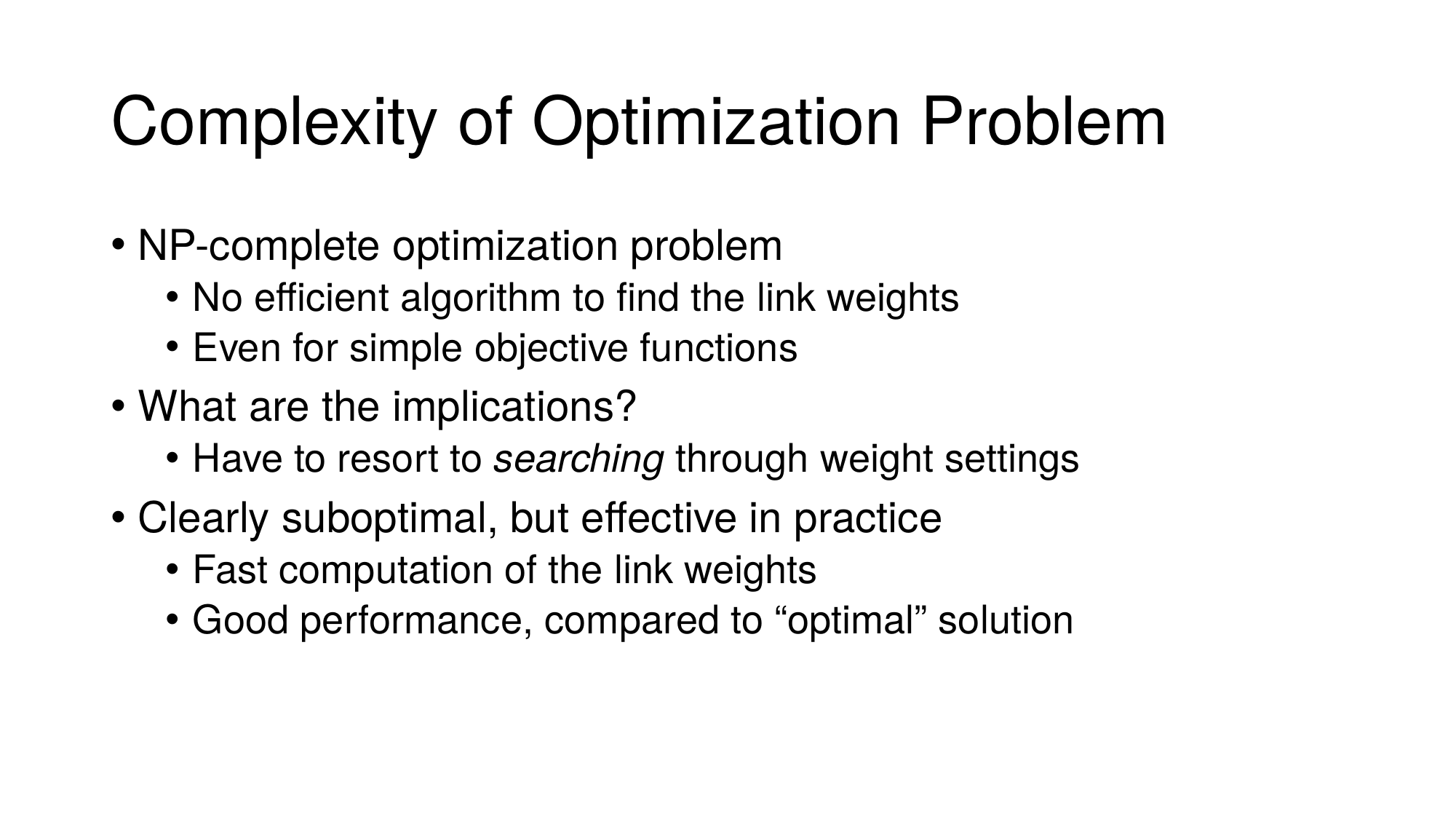

# Complexity of Optimization Problem
NP-complete optimization problem
No efficient algorithm to find the link weights
Even for simple objective functions
What are the implications?
Have to resort to searching through weight settings
Clearly suboptimal, but effective in practice
Fast computation of the link weights
Good performance, compared to “optimal” solution